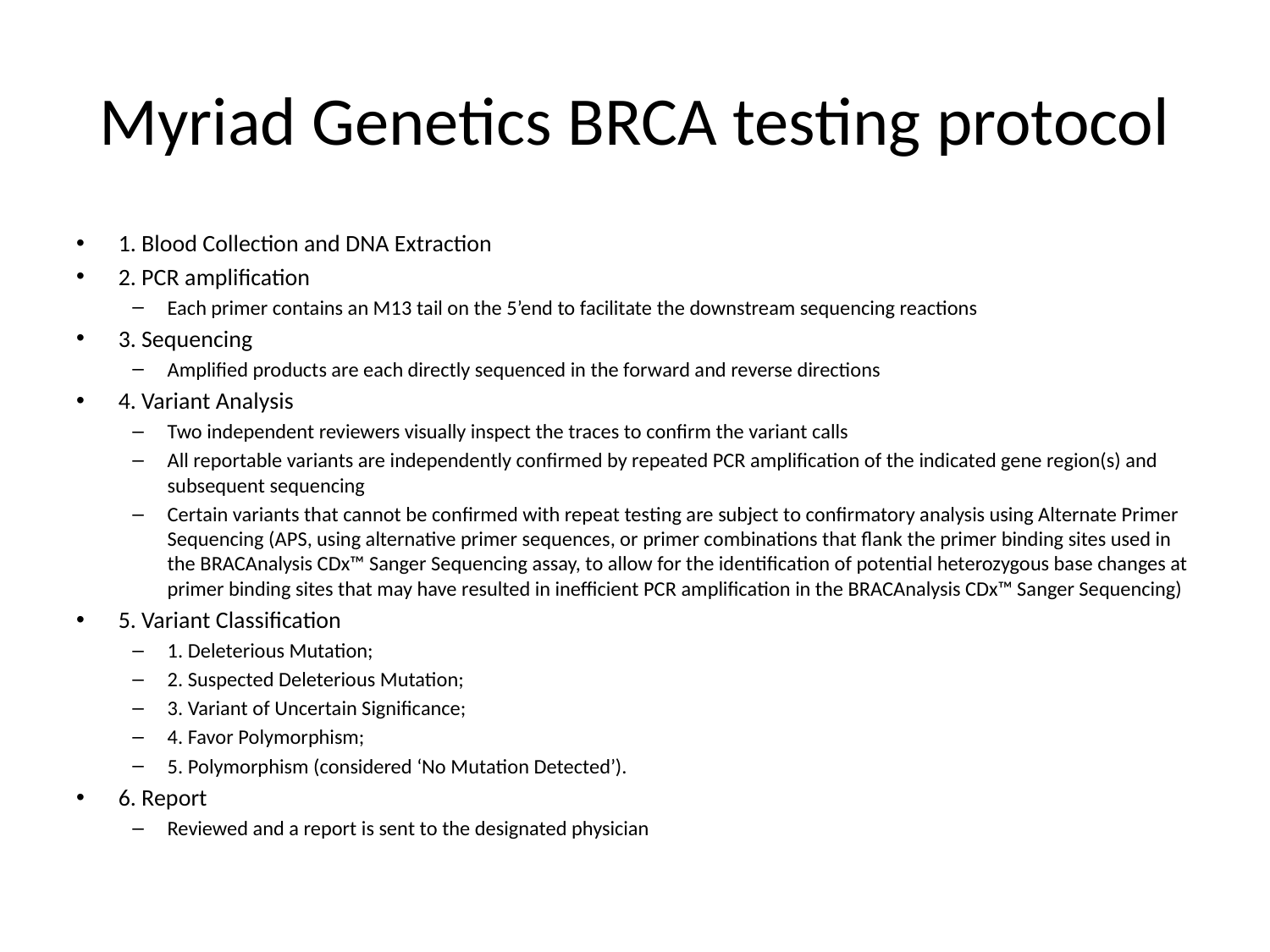

# Myriad Genetics BRCA testing protocol
1. Blood Collection and DNA Extraction
2. PCR amplification
Each primer contains an M13 tail on the 5’end to facilitate the downstream sequencing reactions
3. Sequencing
Amplified products are each directly sequenced in the forward and reverse directions
4. Variant Analysis
Two independent reviewers visually inspect the traces to confirm the variant calls
All reportable variants are independently confirmed by repeated PCR amplification of the indicated gene region(s) and subsequent sequencing
Certain variants that cannot be confirmed with repeat testing are subject to confirmatory analysis using Alternate Primer Sequencing (APS, using alternative primer sequences, or primer combinations that flank the primer binding sites used in the BRACAnalysis CDx™ Sanger Sequencing assay, to allow for the identification of potential heterozygous base changes at primer binding sites that may have resulted in inefficient PCR amplification in the BRACAnalysis CDx™ Sanger Sequencing)
5. Variant Classification
1. Deleterious Mutation;
2. Suspected Deleterious Mutation;
3. Variant of Uncertain Significance;
4. Favor Polymorphism;
5. Polymorphism (considered ‘No Mutation Detected’).
6. Report
Reviewed and a report is sent to the designated physician